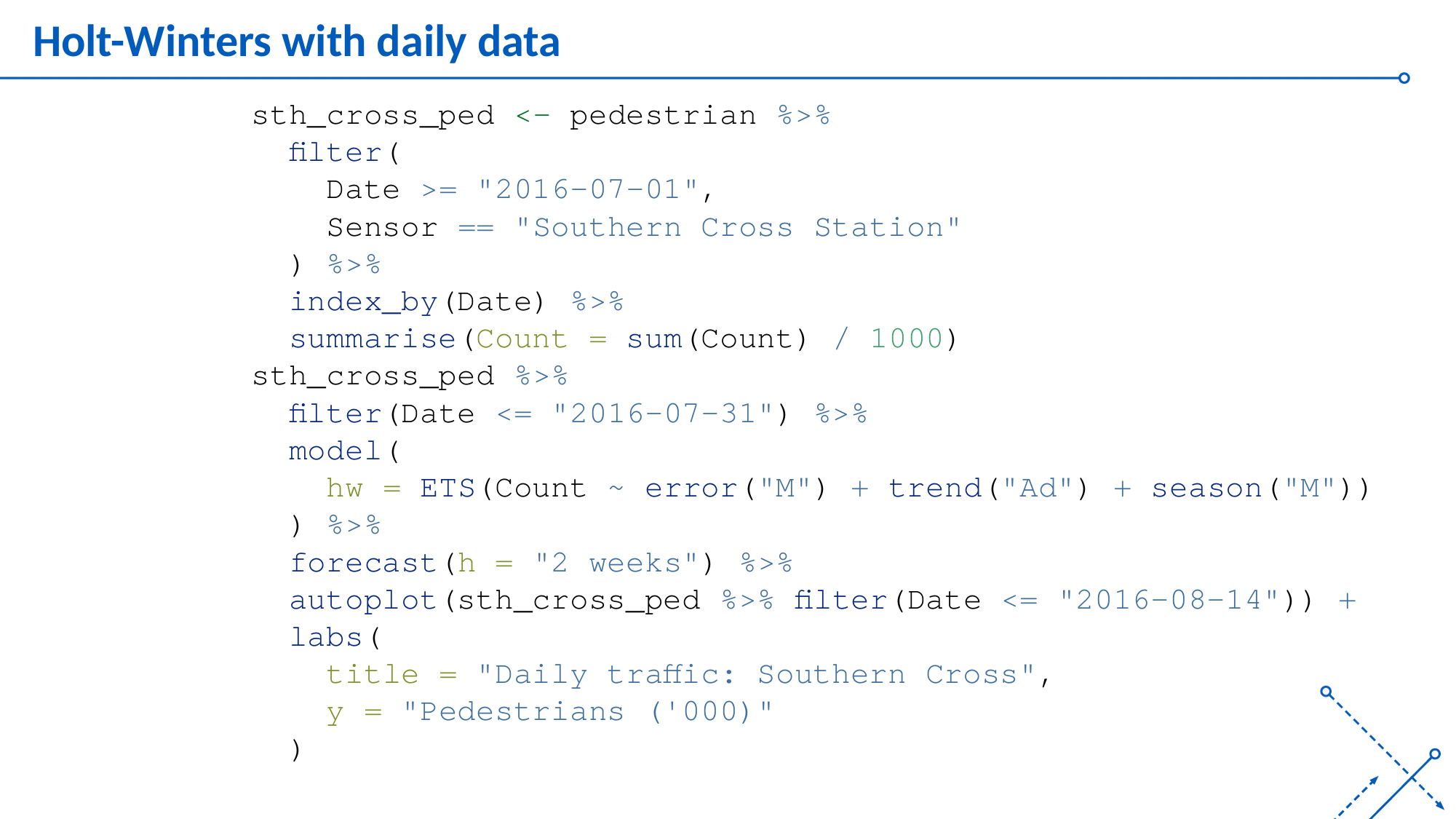

# Holt-Winters with daily data
sth_cross_ped <- pedestrian %>%
  filter(
    Date >= "2016-07-01",
    Sensor == "Southern Cross Station"
  ) %>%
  index_by(Date) %>%
  summarise(Count = sum(Count) / 1000)
sth_cross_ped %>%
  filter(Date <= "2016-07-31") %>%
  model(
    hw = ETS(Count ~ error("M") + trend("Ad") + season("M"))
  ) %>%
  forecast(h = "2 weeks") %>%
  autoplot(sth_cross_ped %>% filter(Date <= "2016-08-14")) +
  labs(
    title = "Daily traffic: Southern Cross",
    y = "Pedestrians ('000)"
  )